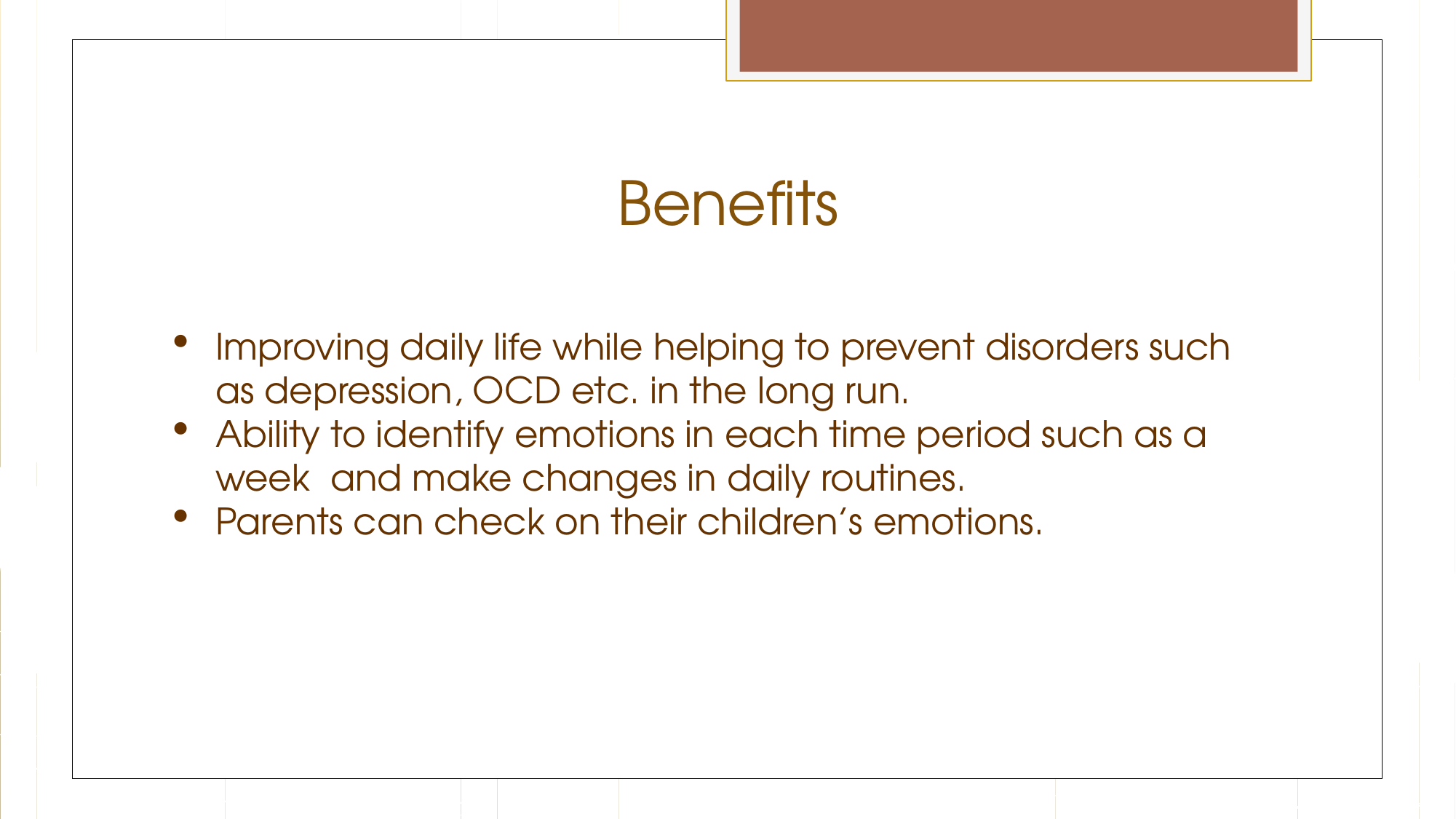

Benefits
Improving daily life while helping to prevent disorders such as depression, OCD etc. in the long run.
Ability to identify emotions in each time period such as a week  and make changes in daily routines.
Parents can check on their children’s emotions.